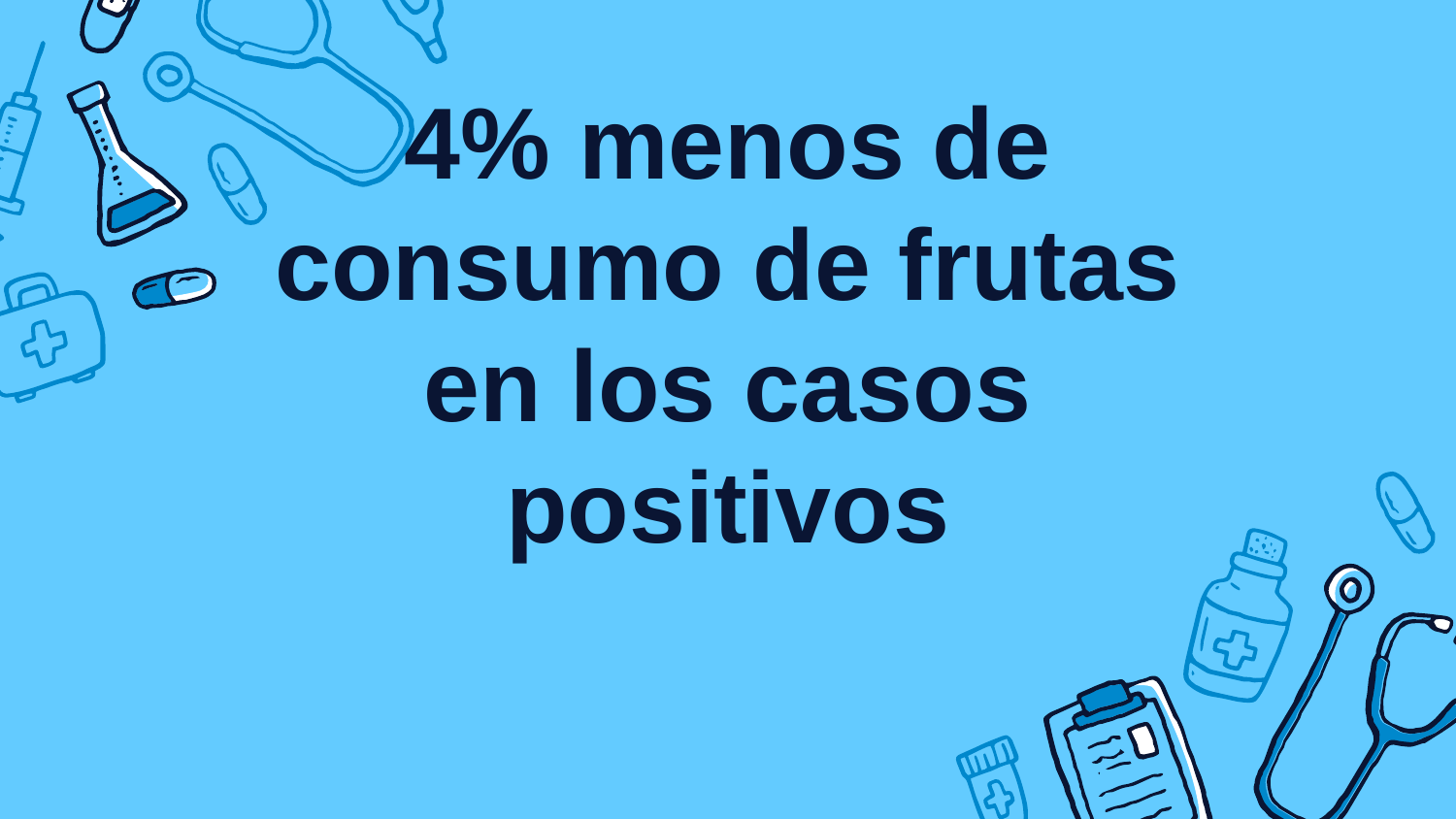

# 4% menos de consumo de frutas
en los casos positivos